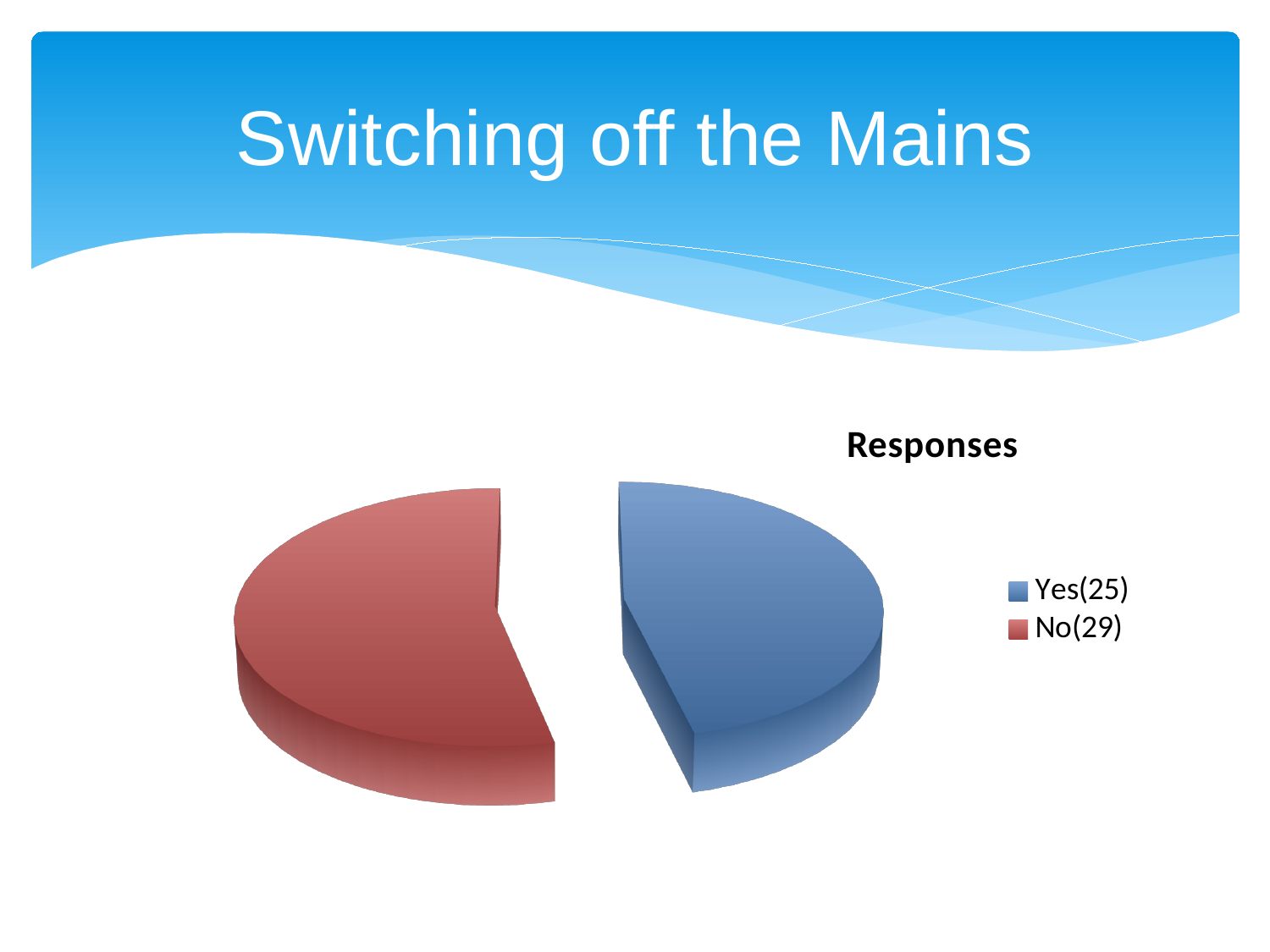

# Switching off the Mains

[unsupported chart]